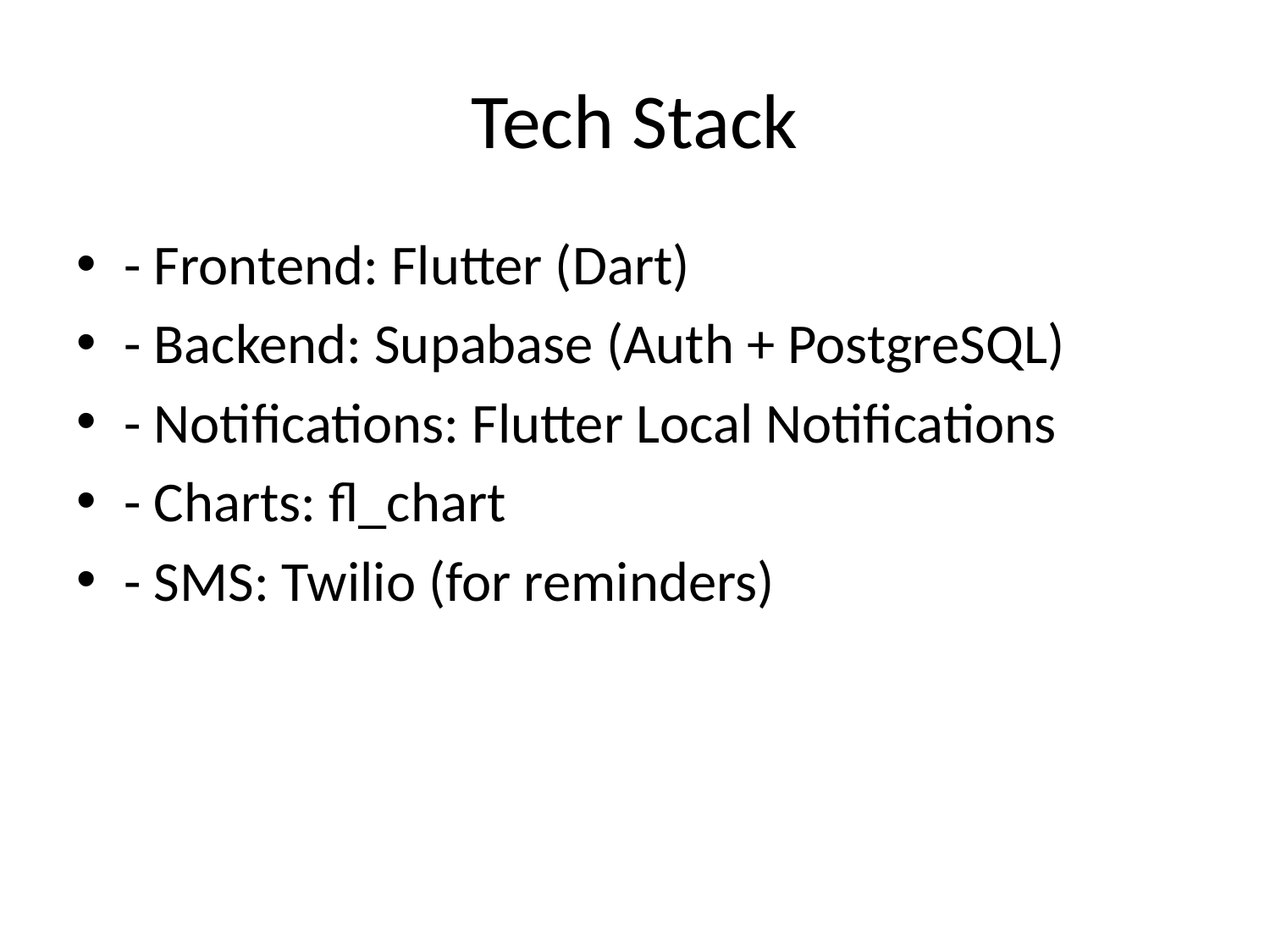

# Tech Stack
- Frontend: Flutter (Dart)
- Backend: Supabase (Auth + PostgreSQL)
- Notifications: Flutter Local Notifications
- Charts: fl_chart
- SMS: Twilio (for reminders)